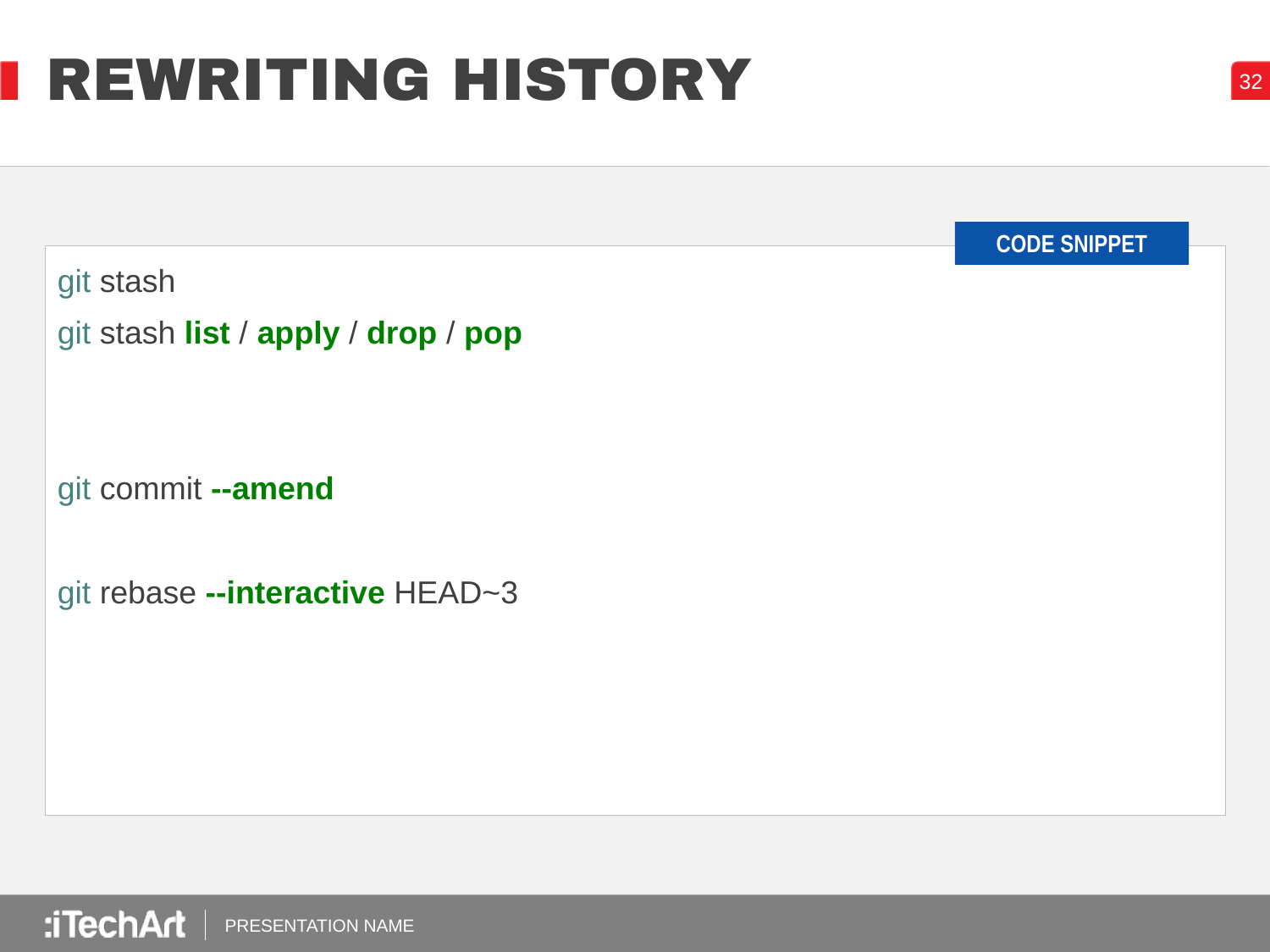

# Rewriting History
git stash
git stash list / apply / drop / pop

git commit --amend

git rebase --interactive HEAD~3